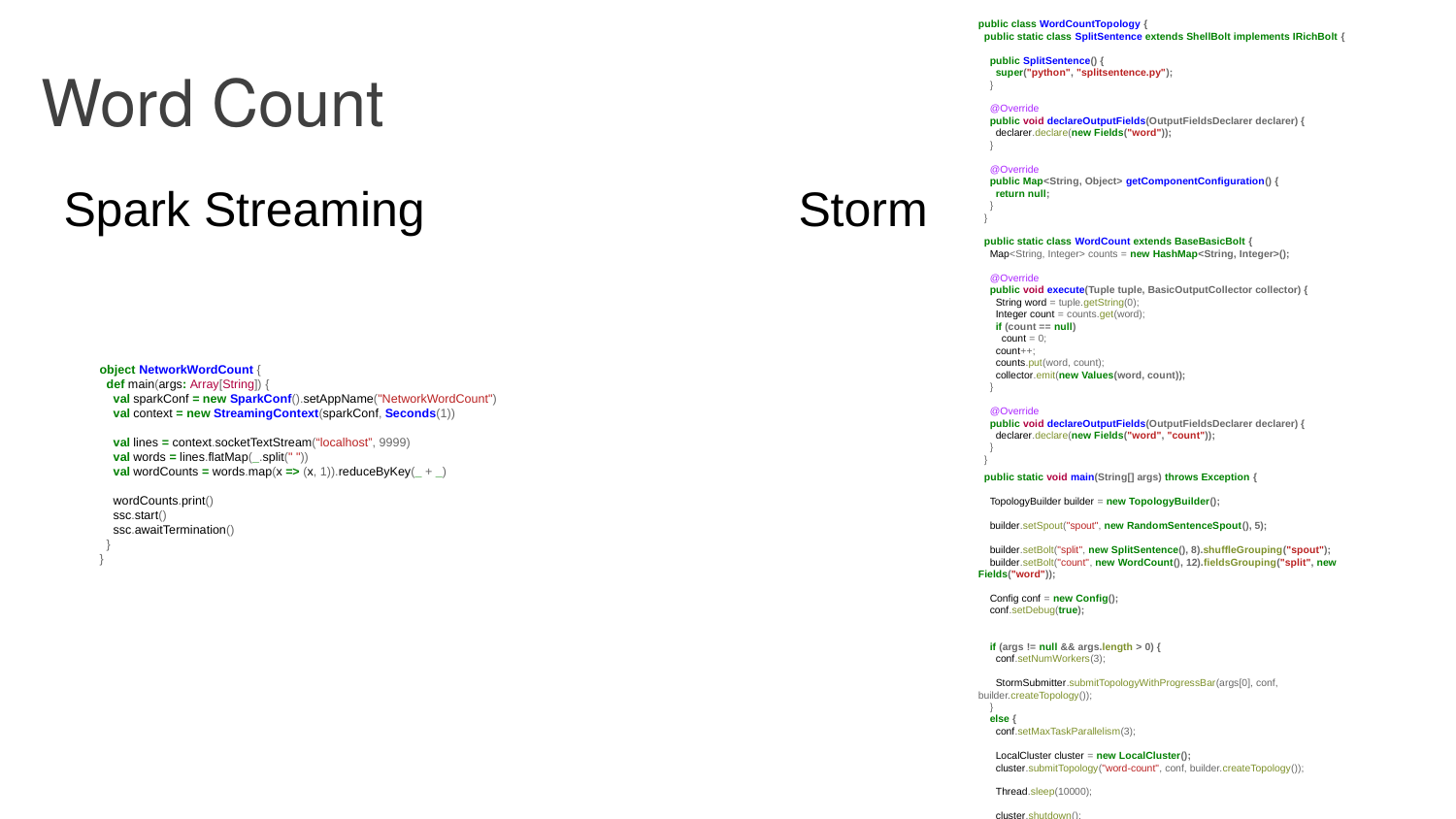

public class WordCountTopology {
  public static class SplitSentence extends ShellBolt implements IRichBolt {

    public SplitSentence() {
      super("python", "splitsentence.py");
    }

    @Override
    public void declareOutputFields(OutputFieldsDeclarer declarer) {
      declarer.declare(new Fields("word"));
    }

    @Override
    public Map<String, Object> getComponentConfiguration() {
      return null;
    }
  }

  public static class WordCount extends BaseBasicBolt {
    Map<String, Integer> counts = new HashMap<String, Integer>();

    @Override
    public void execute(Tuple tuple, BasicOutputCollector collector) {
      String word = tuple.getString(0);
      Integer count = counts.get(word);
      if (count == null)
        count = 0;
      count++;
      counts.put(word, count);
      collector.emit(new Values(word, count));
    }

    @Override
    public void declareOutputFields(OutputFieldsDeclarer declarer) {
      declarer.declare(new Fields("word", "count"));
    }
  }

Storm

  public static void main(String[] args) throws Exception {

    TopologyBuilder builder = new TopologyBuilder();

    builder.setSpout("spout", new RandomSentenceSpout(), 5);

    builder.setBolt("split", new SplitSentence(), 8).shuffleGrouping("spout");
    builder.setBolt("count", new WordCount(), 12).fieldsGrouping("split", new Fields("word"));

    Config conf = new Config();
    conf.setDebug(true);

    if (args != null && args.length > 0) {
      conf.setNumWorkers(3);

      StormSubmitter.submitTopologyWithProgressBar(args[0], conf, builder.createTopology());
    }
    else {
      conf.setMaxTaskParallelism(3);

      LocalCluster cluster = new LocalCluster();
      cluster.submitTopology("word-count", conf, builder.createTopology());

      Thread.sleep(10000);

      cluster.shutdown();
    }
  }
}

# Word Count
Spark Streaming
object NetworkWordCount {
  def main(args: Array[String]) {
    val sparkConf = new SparkConf().setAppName("NetworkWordCount")
    val context = new StreamingContext(sparkConf, Seconds(1))

    val lines = context.socketTextStream(“localhost”, 9999)
    val words = lines.flatMap(_.split(" "))
    val wordCounts = words.map(x => (x, 1)).reduceByKey(_ + _)

    wordCounts.print()
    ssc.start()
    ssc.awaitTermination()
  }
}